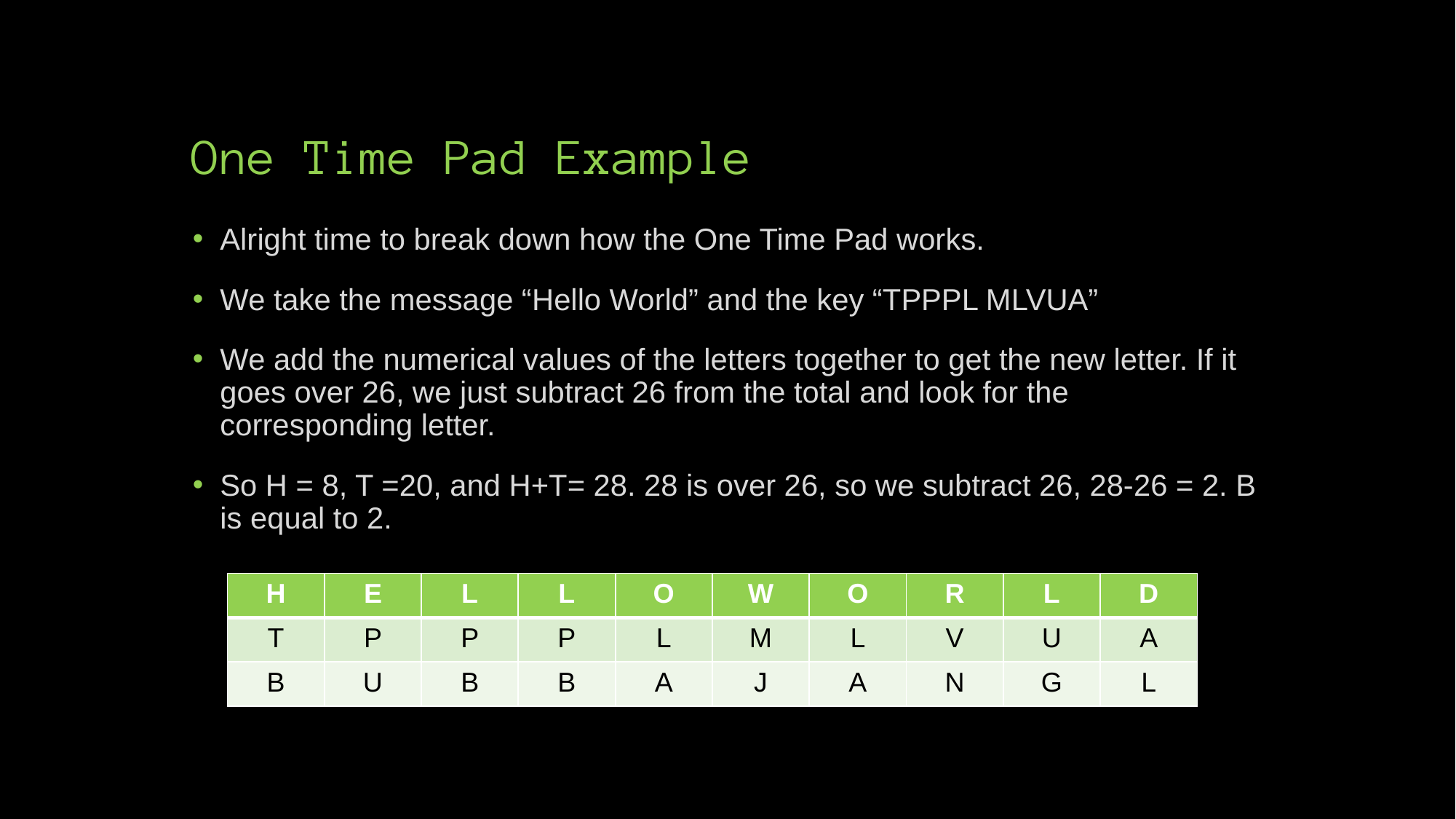

# One Time Pad Example
Alright time to break down how the One Time Pad works.
We take the message “Hello World” and the key “TPPPL MLVUA”
We add the numerical values of the letters together to get the new letter. If it goes over 26, we just subtract 26 from the total and look for the corresponding letter.
So H = 8, T =20, and H+T= 28. 28 is over 26, so we subtract 26, 28-26 = 2. B is equal to 2.
| H | E | L | L | O | W | O | R | L | D |
| --- | --- | --- | --- | --- | --- | --- | --- | --- | --- |
| T | P | P | P | L | M | L | V | U | A |
| B | U | B | B | A | J | A | N | G | L |